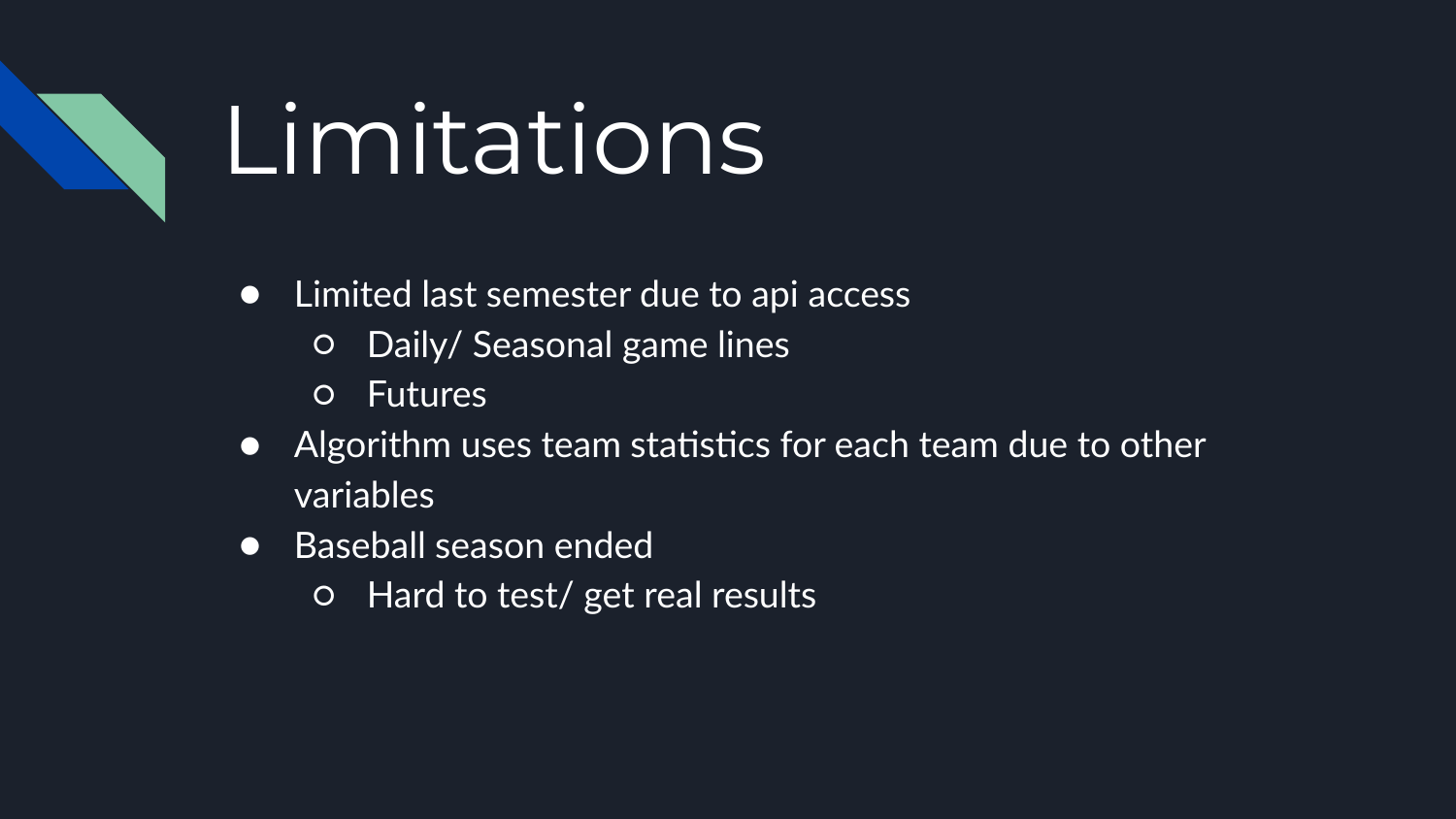

# Limitations
Limited last semester due to api access
Daily/ Seasonal game lines
Futures
Algorithm uses team statistics for each team due to other  variables
Baseball season ended
Hard to test/ get real results